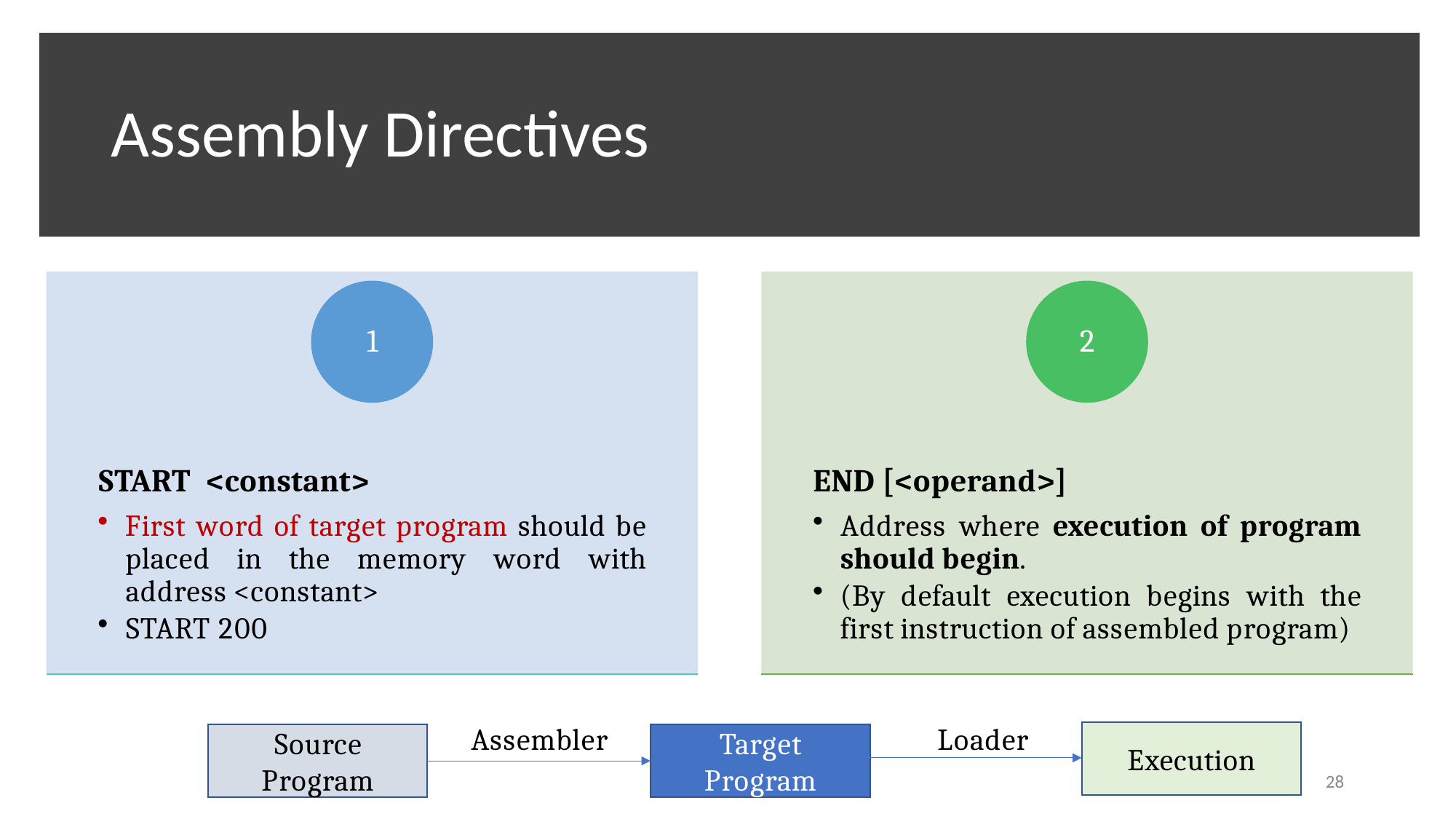

# Assembly Directives
START  <constant>
First word of target program should be placed in the memory word with address <constant>
START 200
1
END [<operand>]
Address where execution of program should begin.
(By default execution begins with the first instruction of assembled program)
2
Assembler
Loader
Execution
Source Program
Target Program
28